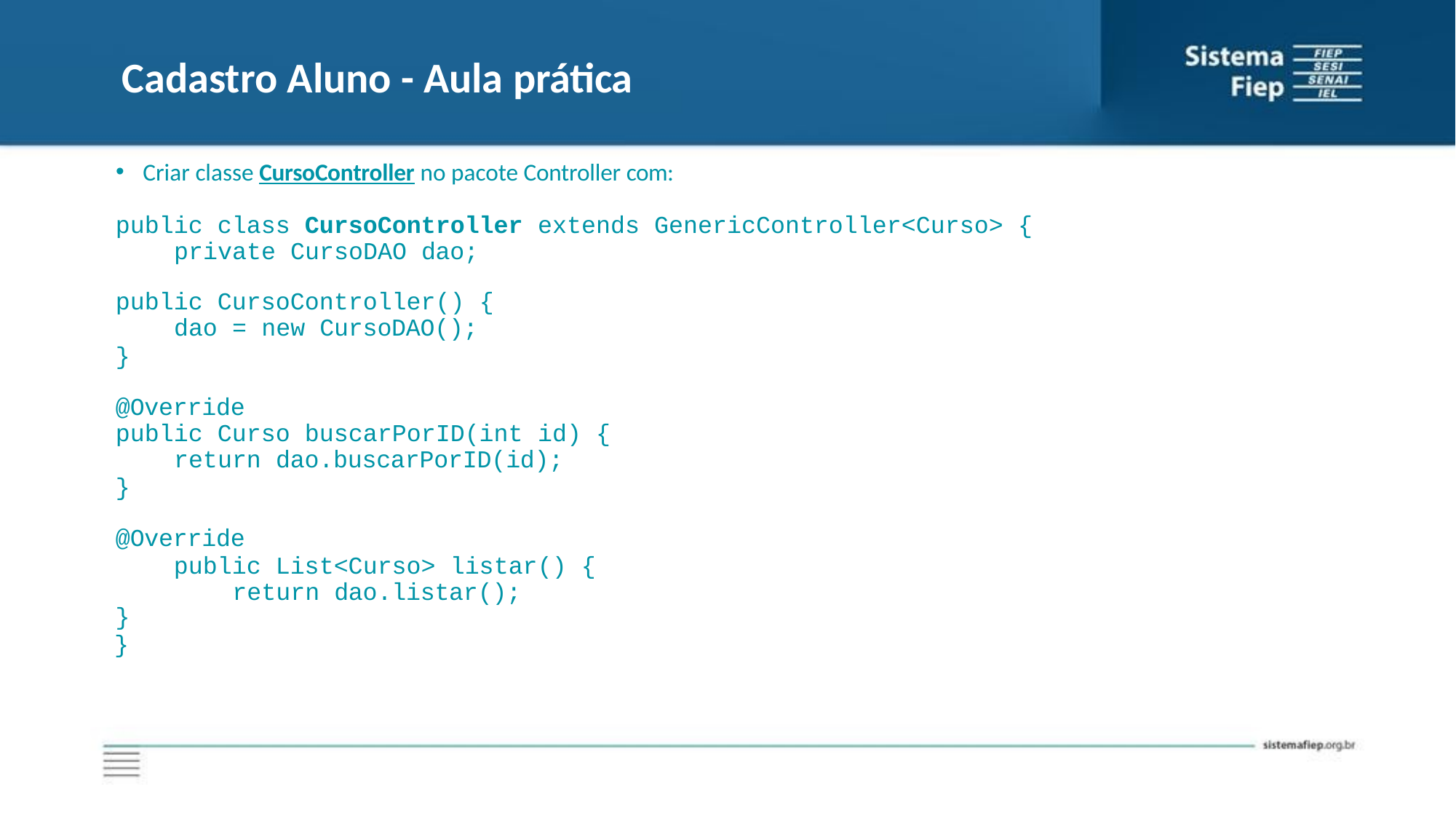

# Cadastro Aluno - Aula prática
Criar classe CursoController no pacote Controller com:
public class CursoController extends GenericController<Curso> { private CursoDAO dao;
public CursoController() {
dao = new CursoDAO();
}
@Override
public Curso buscarPorID(int id) {
return dao.buscarPorID(id);
}
@Override
public List<Curso> listar() { return dao.listar();
}
}